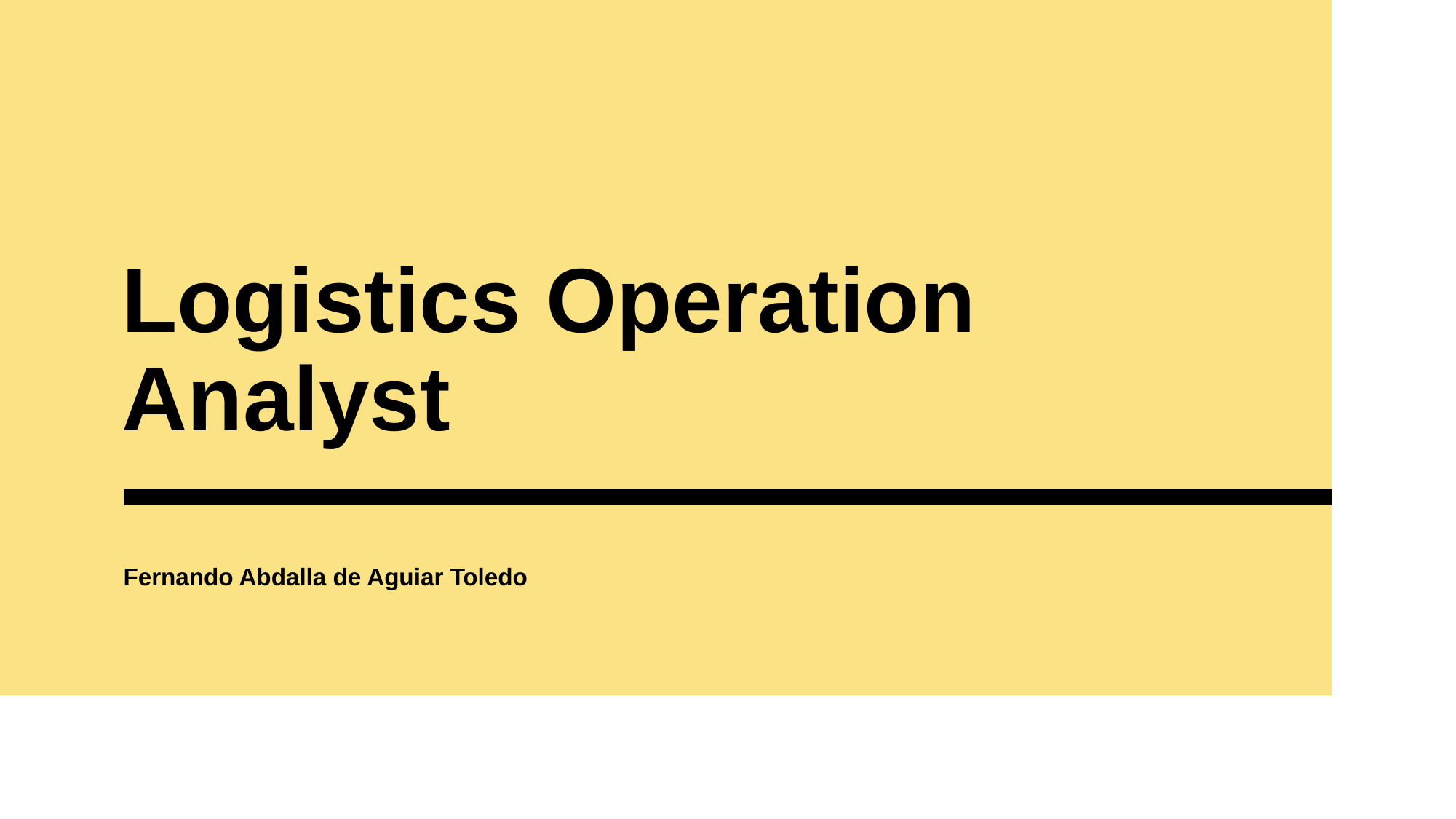

# Logistics Operation Analyst
Fernando Abdalla de Aguiar Toledo